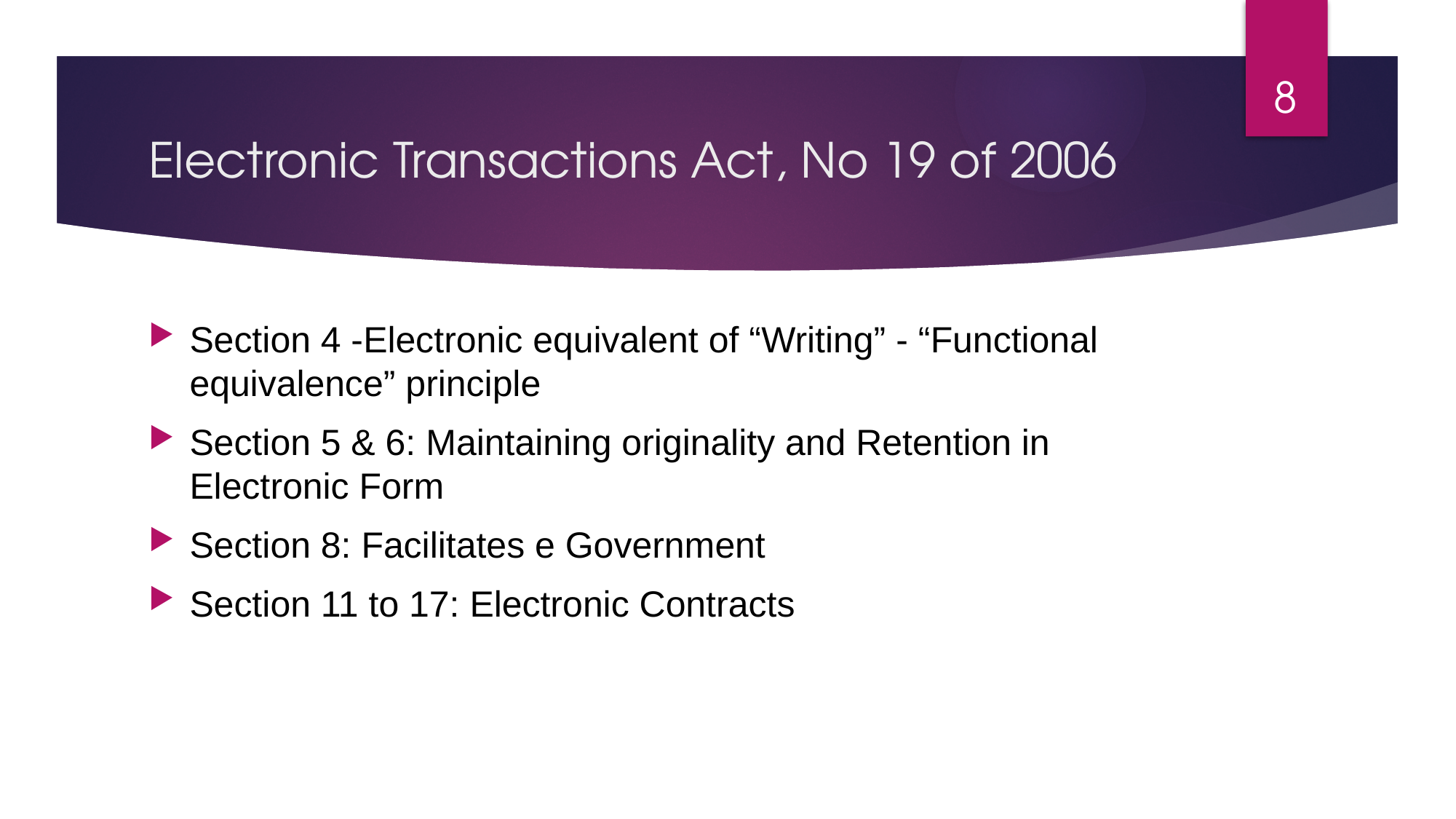

8
# Electronic Transactions Act, No 19 of 2006
Section 4 -Electronic equivalent of “Writing” - “Functional equivalence” principle
Section 5 & 6: Maintaining originality and Retention in Electronic Form
Section 8: Facilitates e Government
Section 11 to 17: Electronic Contracts